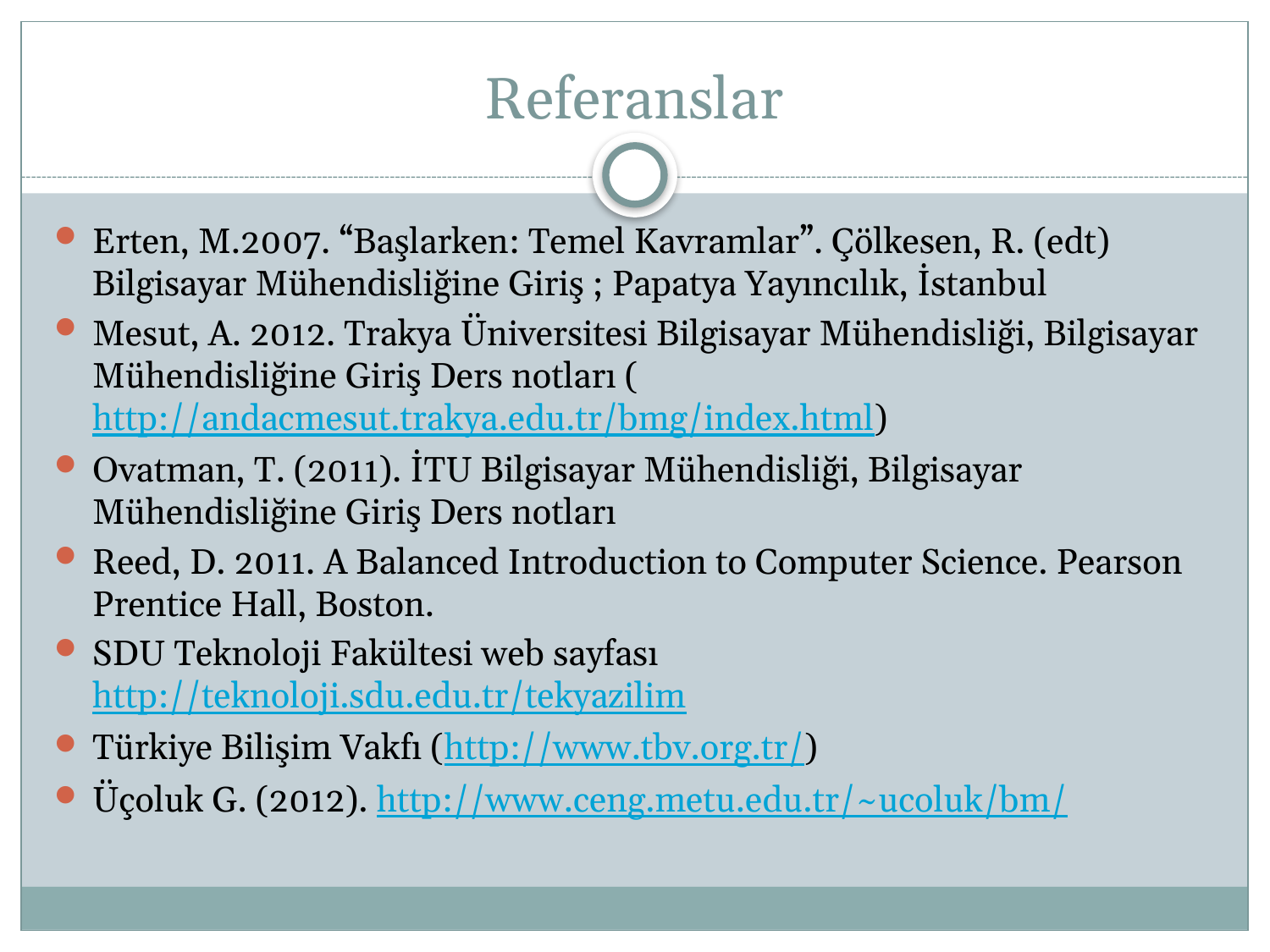

# Referanslar
Erten, M.2007. “Başlarken: Temel Kavramlar”. Çölkesen, R. (edt) Bilgisayar Mühendisliğine Giriş ; Papatya Yayıncılık, İstanbul
Mesut, A. 2012. Trakya Üniversitesi Bilgisayar Mühendisliği, Bilgisayar Mühendisliğine Giriş Ders notları (http://andacmesut.trakya.edu.tr/bmg/index.html)
Ovatman, T. (2011). İTU Bilgisayar Mühendisliği, Bilgisayar Mühendisliğine Giriş Ders notları
Reed, D. 2011. A Balanced Introduction to Computer Science. Pearson Prentice Hall, Boston.
SDU Teknoloji Fakültesi web sayfası http://teknoloji.sdu.edu.tr/tekyazilim
Türkiye Bilişim Vakfı (http://www.tbv.org.tr/)
Üçoluk G. (2012). http://www.ceng.metu.edu.tr/~ucoluk/bm/